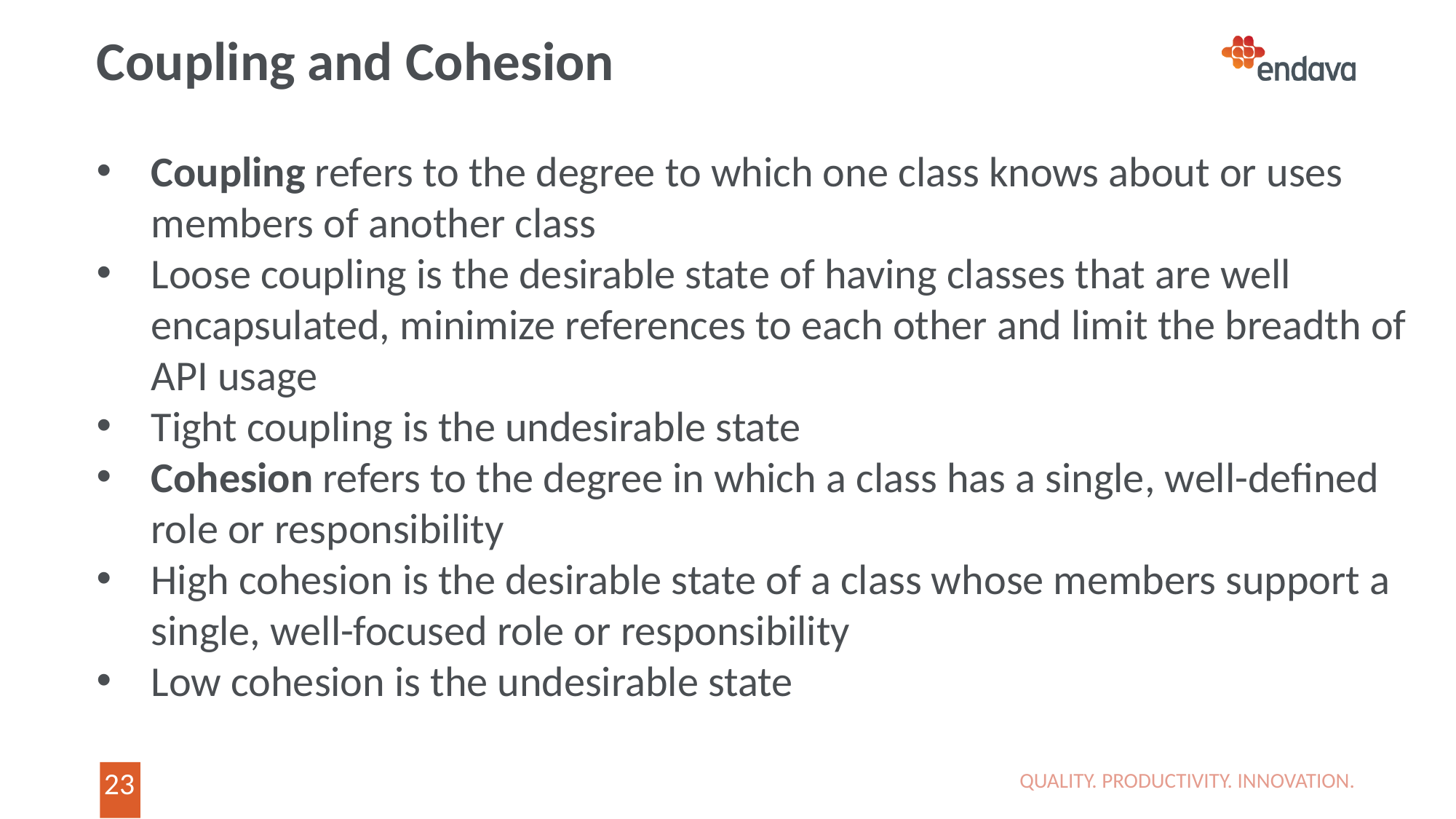

# Coupling and Cohesion
Coupling refers to the degree to which one class knows about or uses members of another class
Loose coupling is the desirable state of having classes that are well encapsulated, minimize references to each other and limit the breadth of API usage
Tight coupling is the undesirable state
Cohesion refers to the degree in which a class has a single, well-defined role or responsibility
High cohesion is the desirable state of a class whose members support a single, well-focused role or responsibility
Low cohesion is the undesirable state
QUALITY. PRODUCTIVITY. INNOVATION.